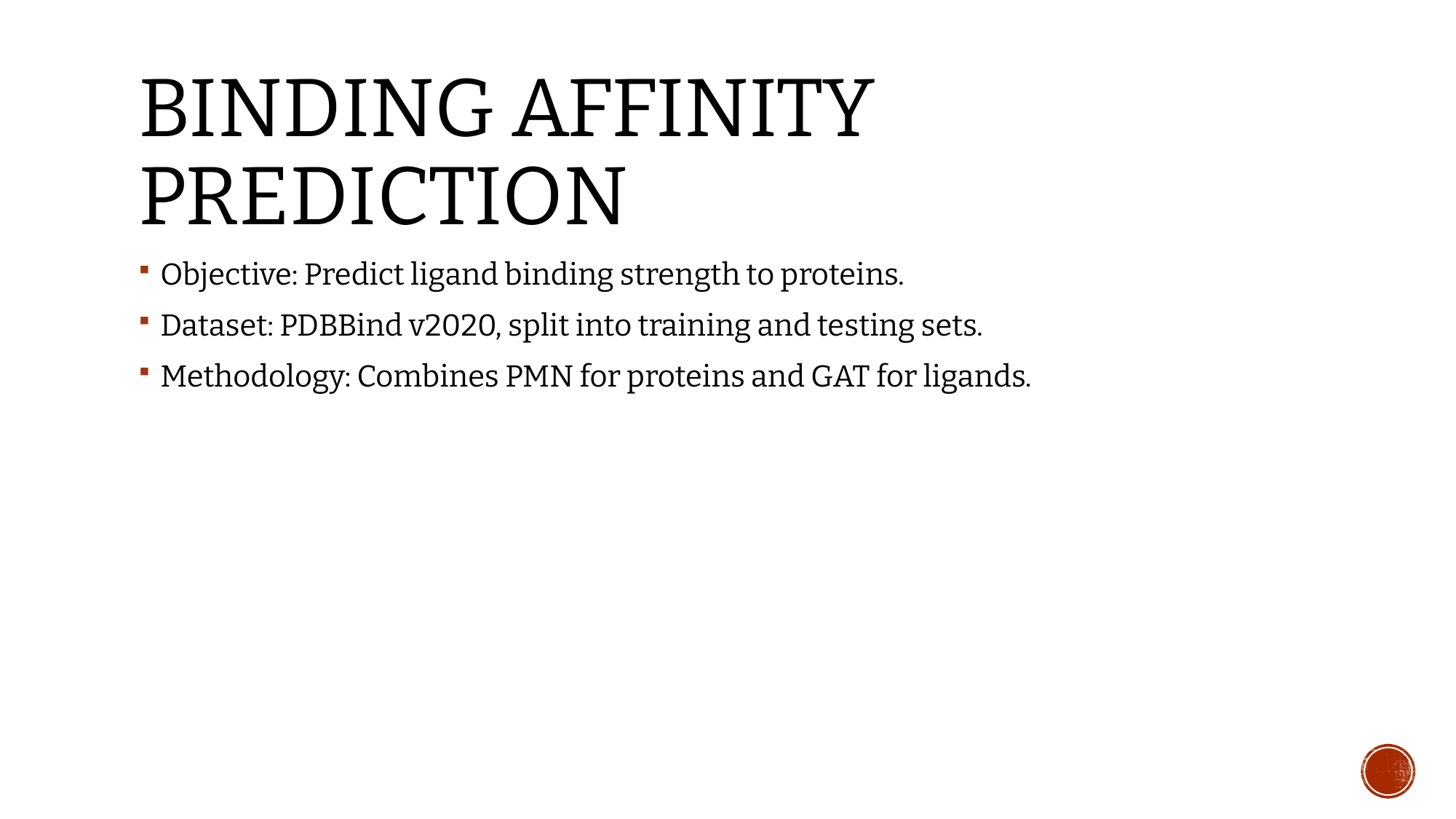

# Binding Affinity Prediction
Objective: Predict ligand binding strength to proteins.
Dataset: PDBBind v2020, split into training and testing sets.
Methodology: Combines PMN for proteins and GAT for ligands.